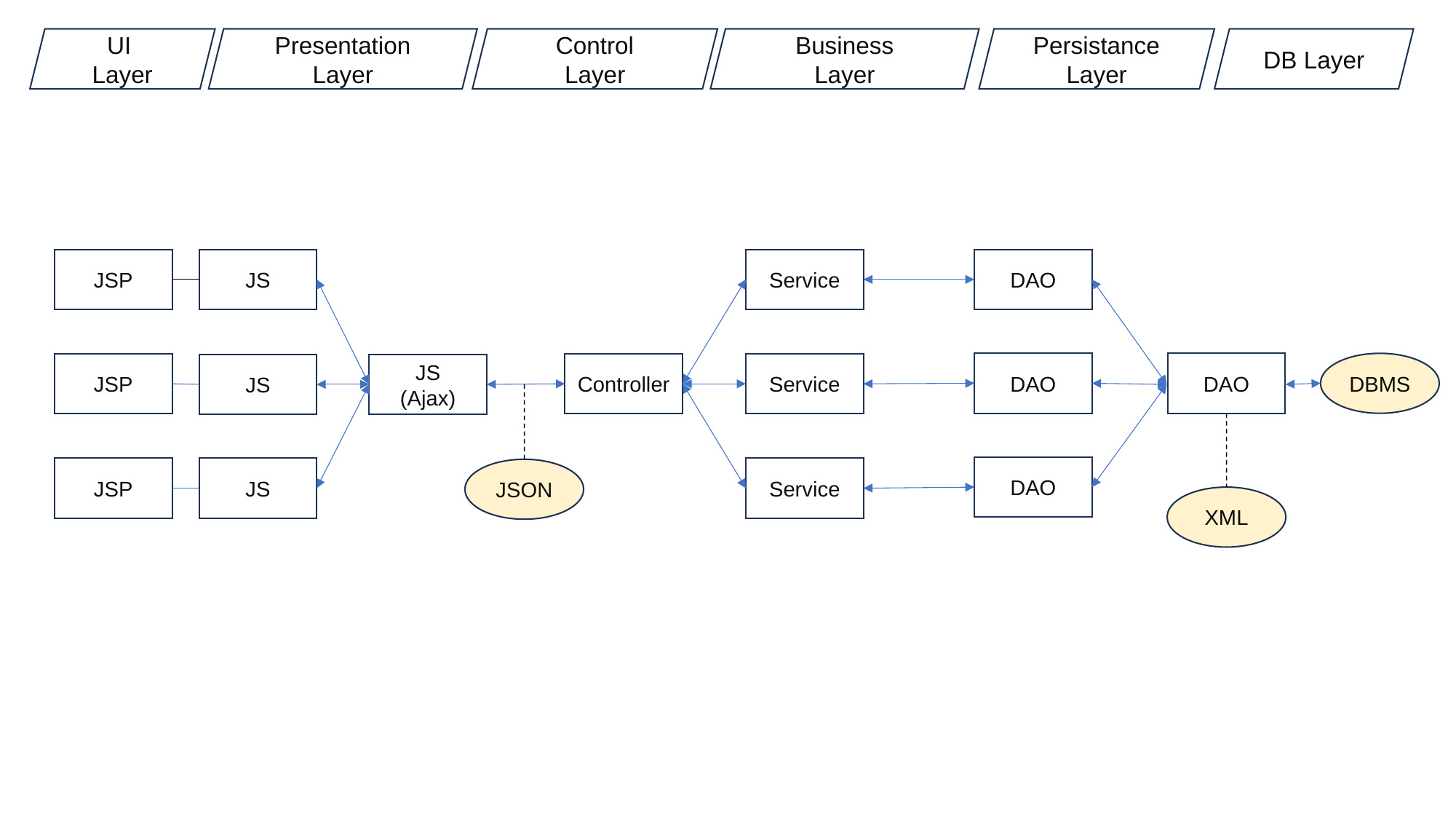

Control
Layer
UI
Layer
Presentation Layer
Business
Layer
Persistance
Layer
DB Layer
JSP
JS
Service
DAO
DAO
DAO
DBMS
JSP
Controller
Service
JS
JS
(Ajax)
DAO
Service
JSP
JS
JSON
XML